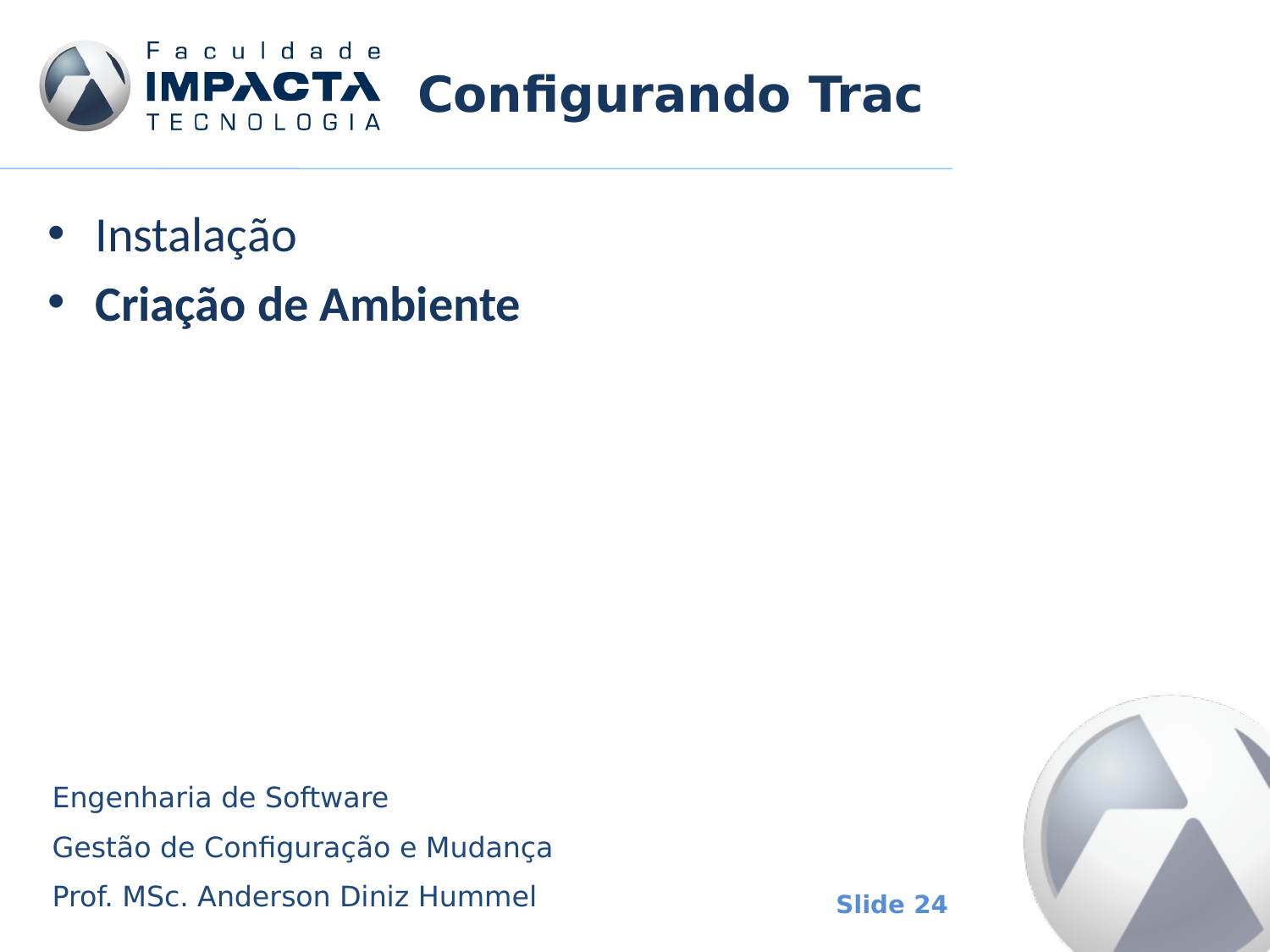

# Configurando Trac
Instalação
Criação de Ambiente

Engenharia de Software
Gestão de Configuração e Mudança
Prof. MSc. Anderson Diniz Hummel